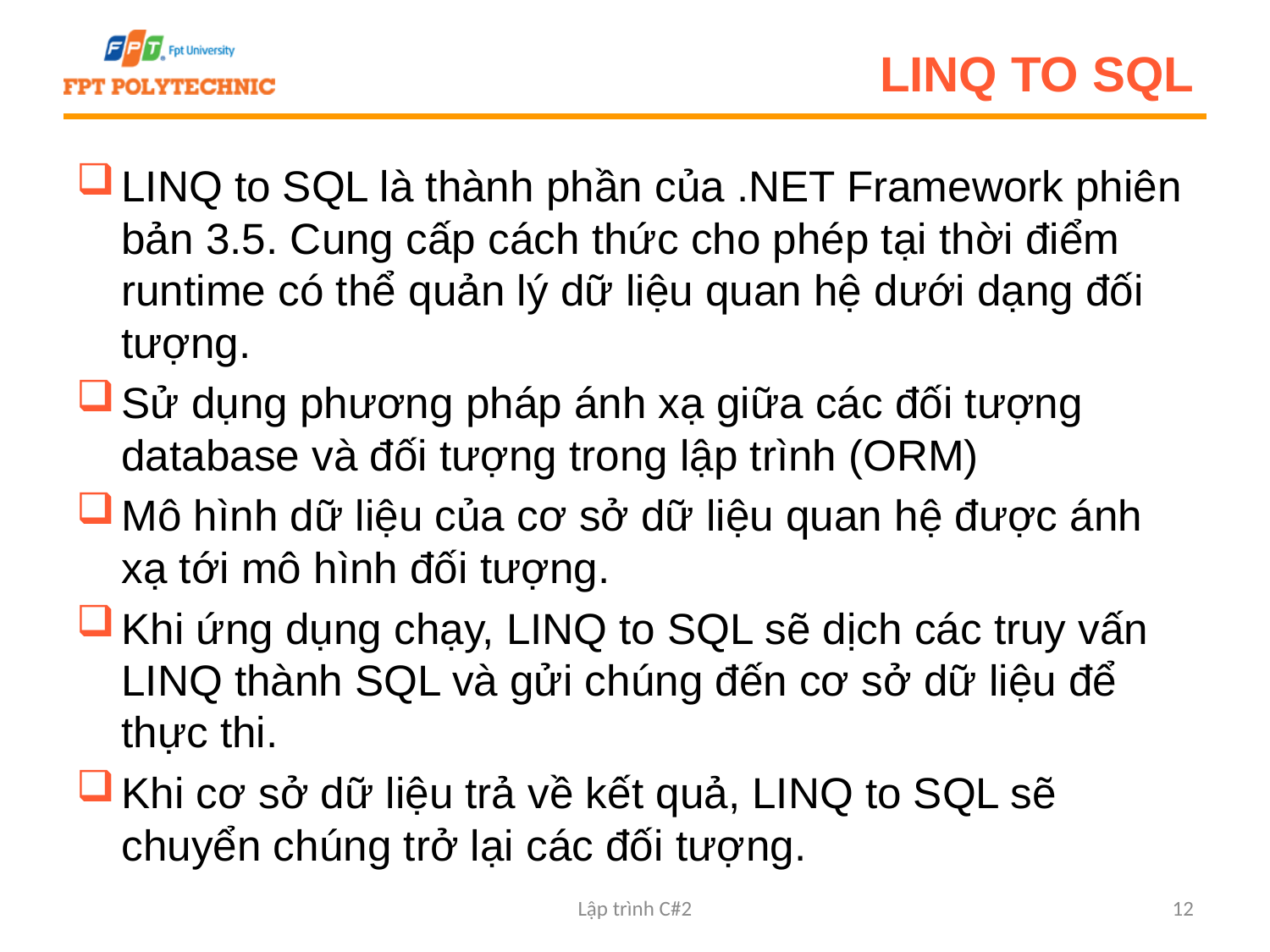

# LINQ to SQL
LINQ to SQL là thành phần của .NET Framework phiên bản 3.5. Cung cấp cách thức cho phép tại thời điểm runtime có thể quản lý dữ liệu quan hệ dưới dạng đối tượng.
Sử dụng phương pháp ánh xạ giữa các đối tượng database và đối tượng trong lập trình (ORM)
Mô hình dữ liệu của cơ sở dữ liệu quan hệ được ánh xạ tới mô hình đối tượng.
Khi ứng dụng chạy, LINQ to SQL sẽ dịch các truy vấn LINQ thành SQL và gửi chúng đến cơ sở dữ liệu để thực thi.
Khi cơ sở dữ liệu trả về kết quả, LINQ to SQL sẽ chuyển chúng trở lại các đối tượng.
Lập trình C#2
12